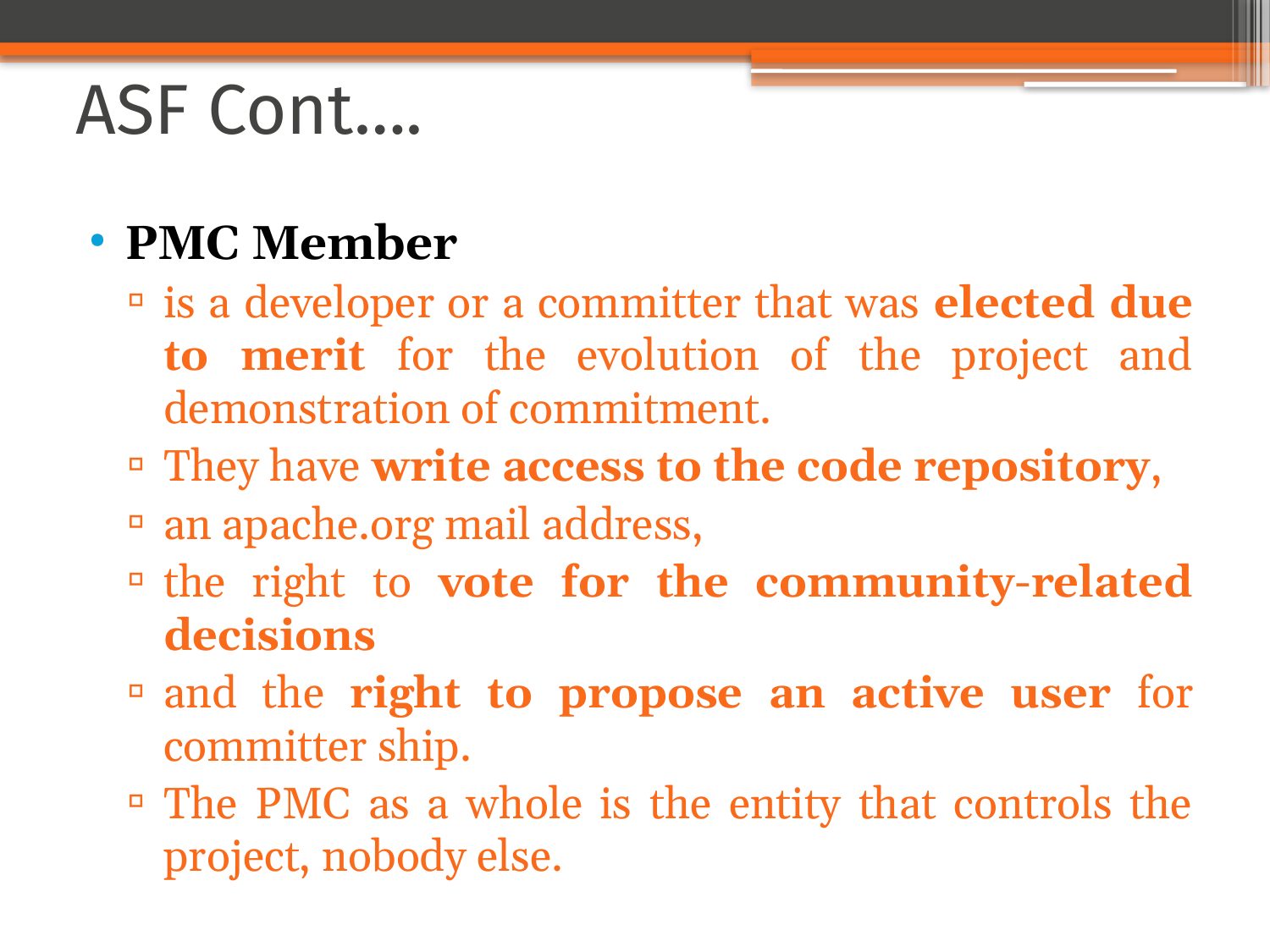

# ASF Cont….
PMC Member
is a developer or a committer that was elected due to merit for the evolution of the project and demonstration of commitment.
They have write access to the code repository,
an apache.org mail address,
the right to vote for the community-related decisions
and the right to propose an active user for committer ship.
The PMC as a whole is the entity that controls the project, nobody else.